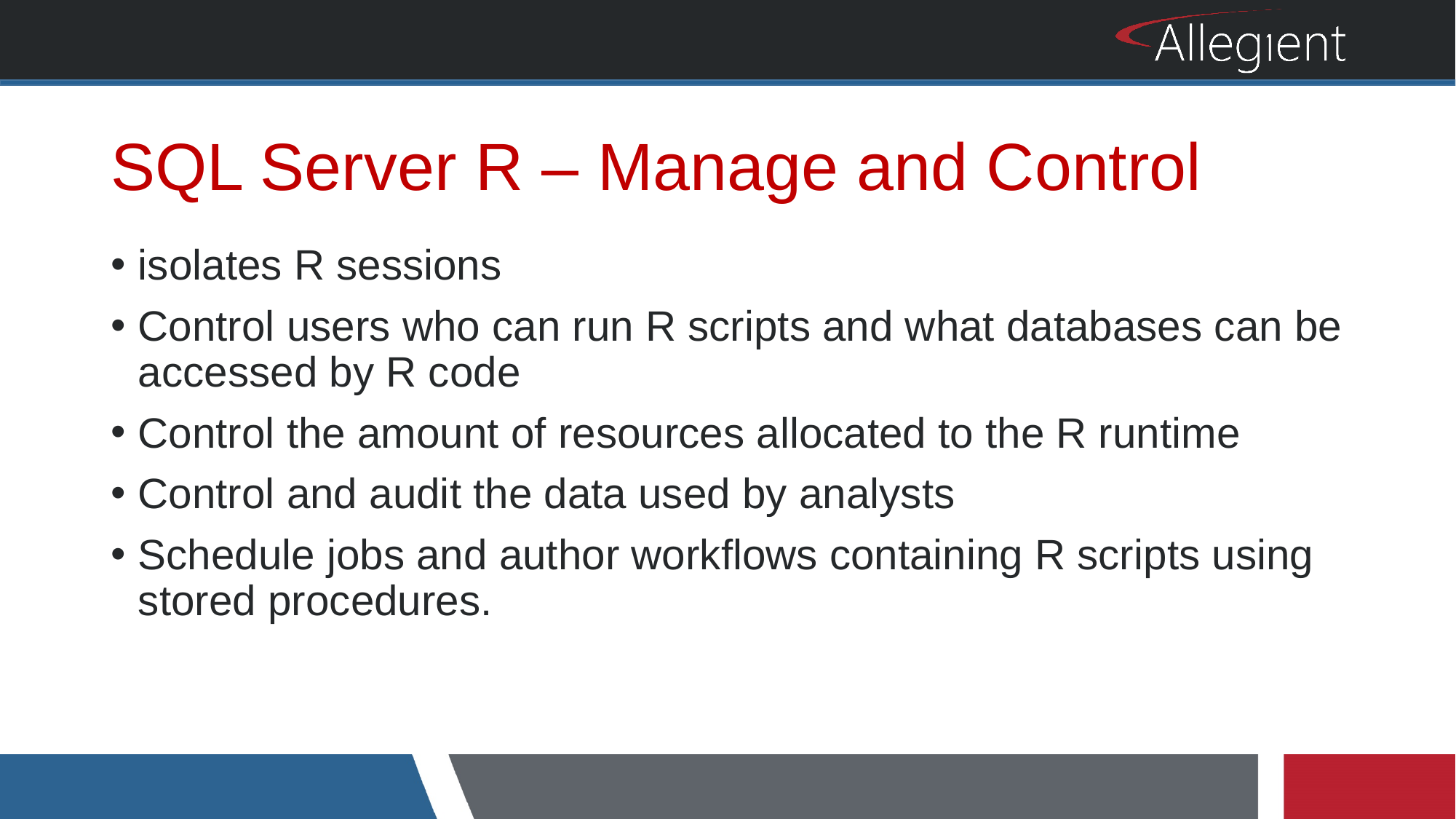

# SQL Server R – Manage and Control
isolates R sessions
Control users who can run R scripts and what databases can be accessed by R code
Control the amount of resources allocated to the R runtime
Control and audit the data used by analysts
Schedule jobs and author workflows containing R scripts using stored procedures.